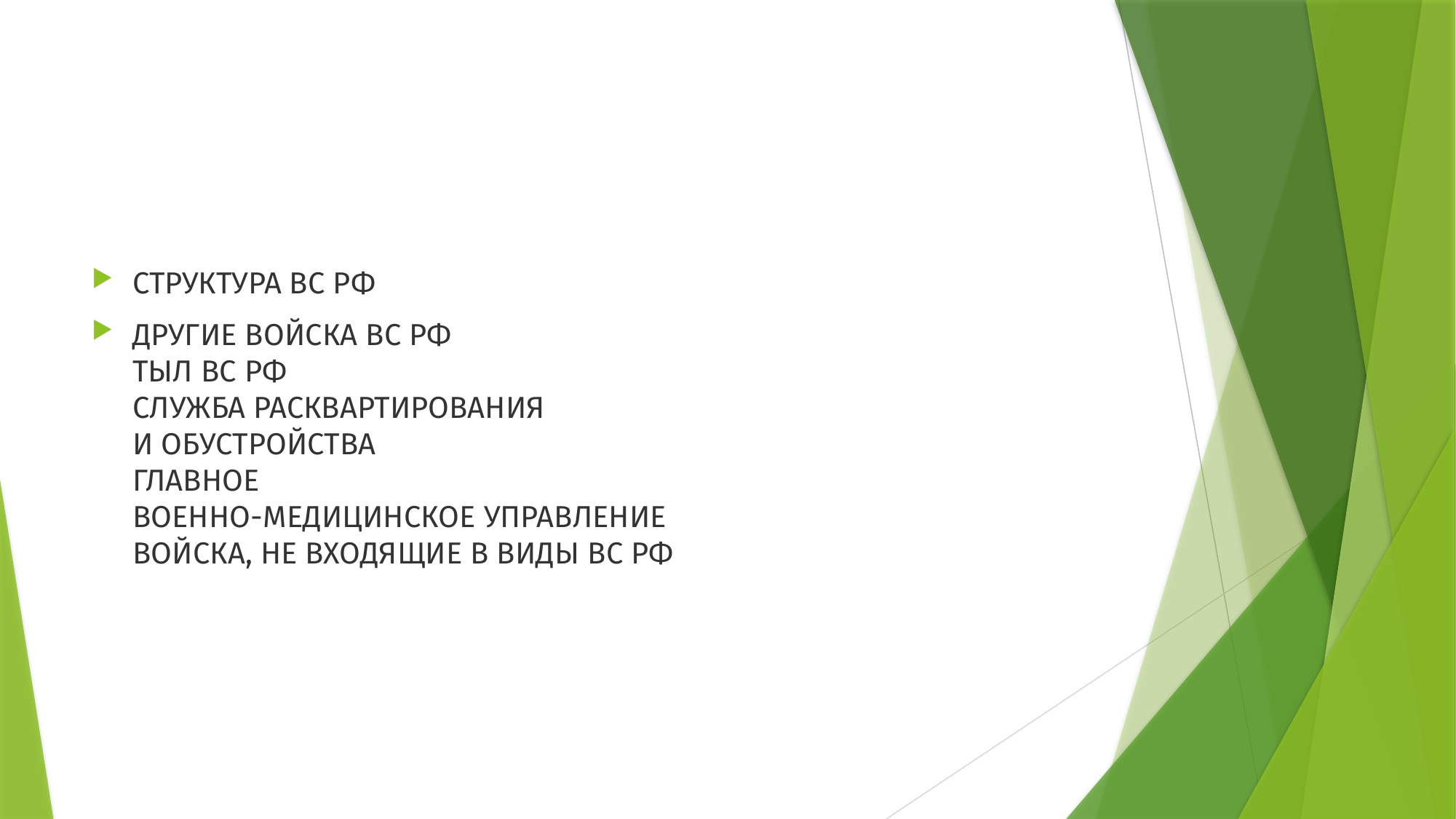

#
СТРУКТУРА ВС РФ
ДРУГИЕ ВОЙСКА ВС РФ
ТЫЛ ВС РФ
СЛУЖБА РАСКВАРТИРОВАНИЯ
И ОБУСТРОЙСТВА
ГЛАВНОЕ
ВОЕННО-МЕДИЦИНСКОЕ УПРАВЛЕНИЕ
ВОЙСКА, НЕ ВХОДЯЩИЕ В ВИДЫ ВС РФ